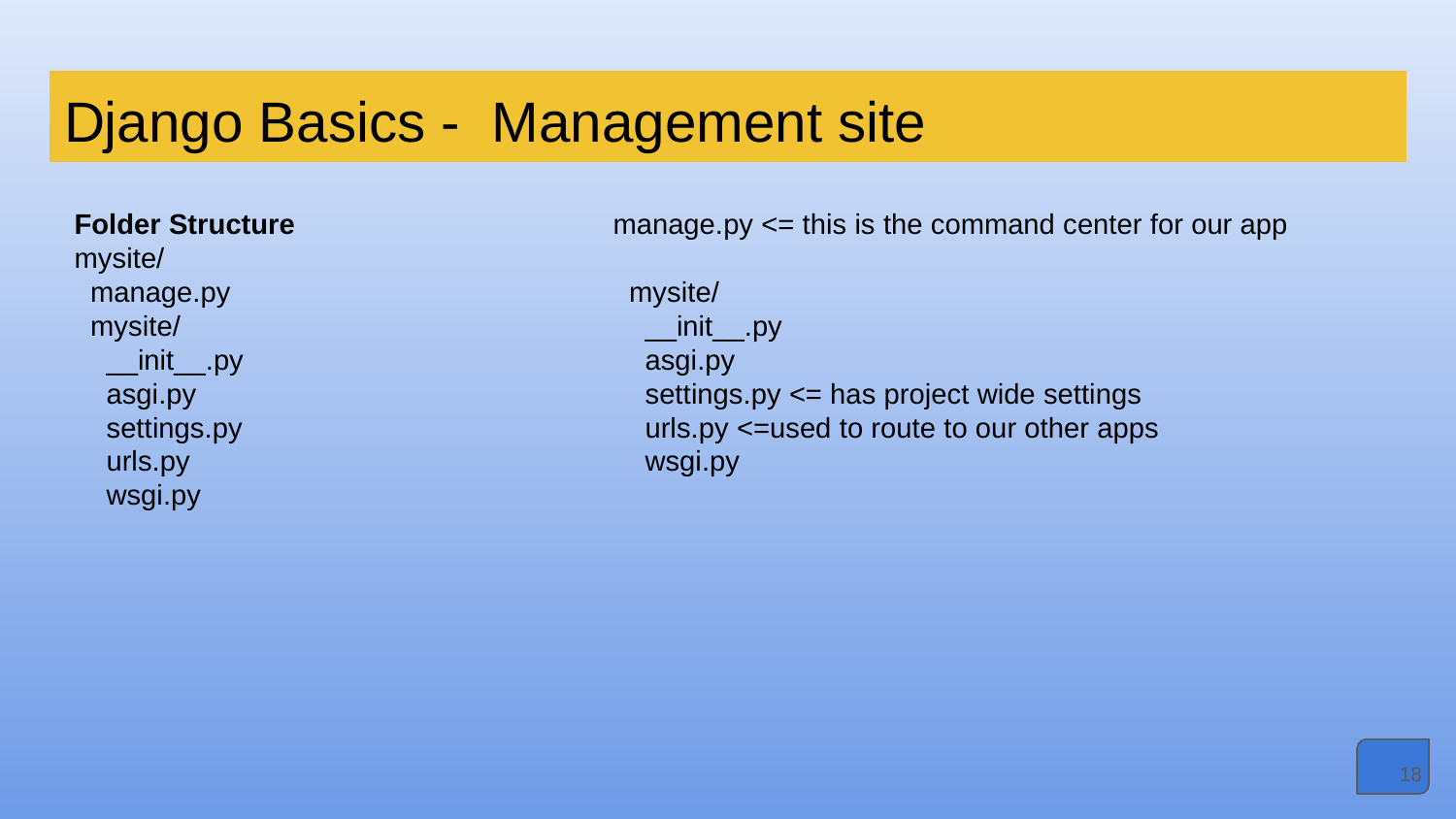

# Django Basics -  Management site
Folder Structure
mysite/
  manage.py
  mysite/
    __init__.py
    asgi.py
    settings.py
    urls.py
    wsgi.py

manage.py <= this is the command center for our app

  mysite/
    __init__.py
    asgi.py
    settings.py <= has project wide settings
    urls.py <=used to route to our other apps
    wsgi.py

18